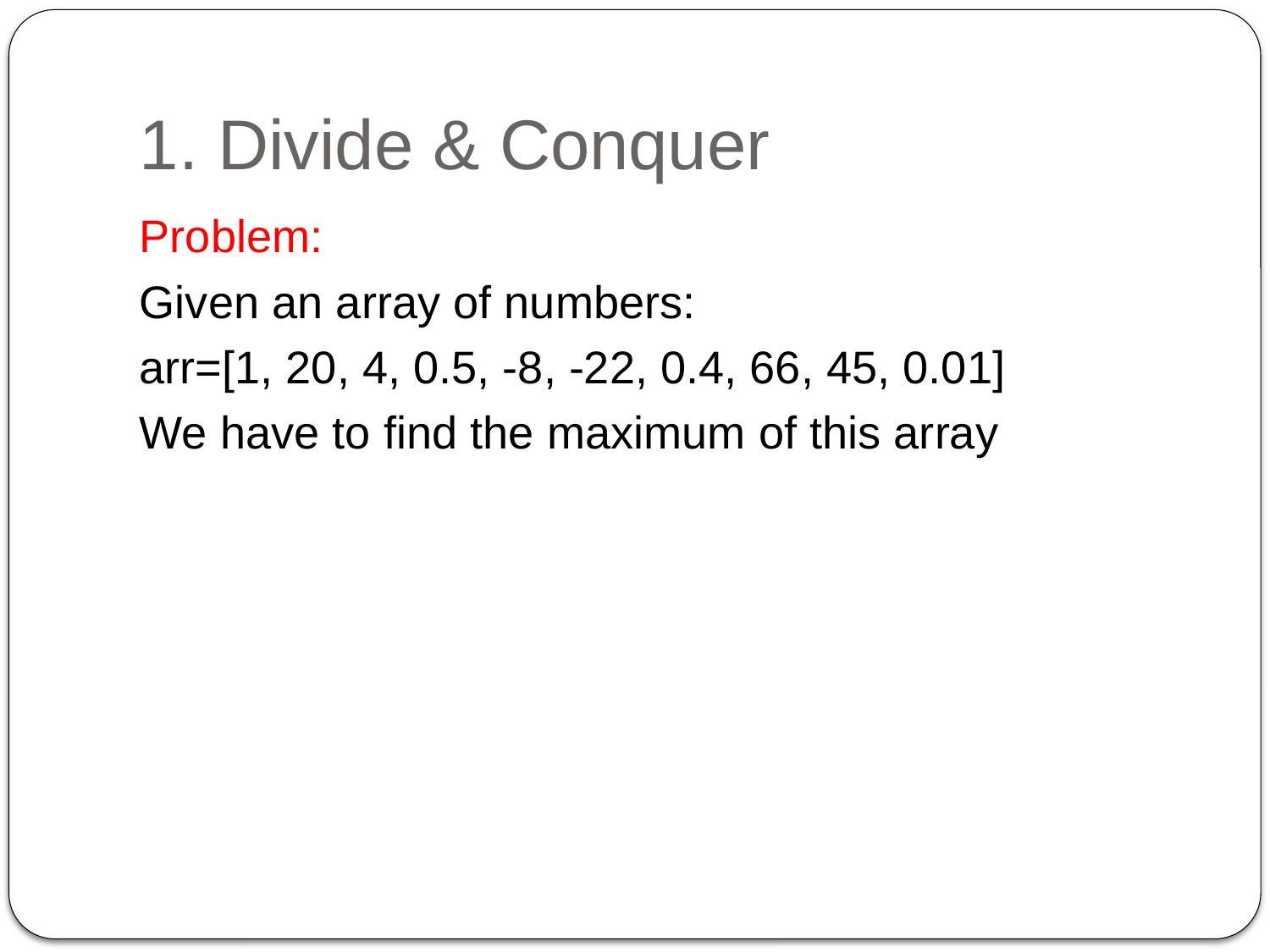

# 1. Divide & Conquer
Problem:
Given an array of numbers:
arr=[1, 20, 4, 0.5, -8, -22, 0.4, 66, 45, 0.01]
We have to find the maximum of this array